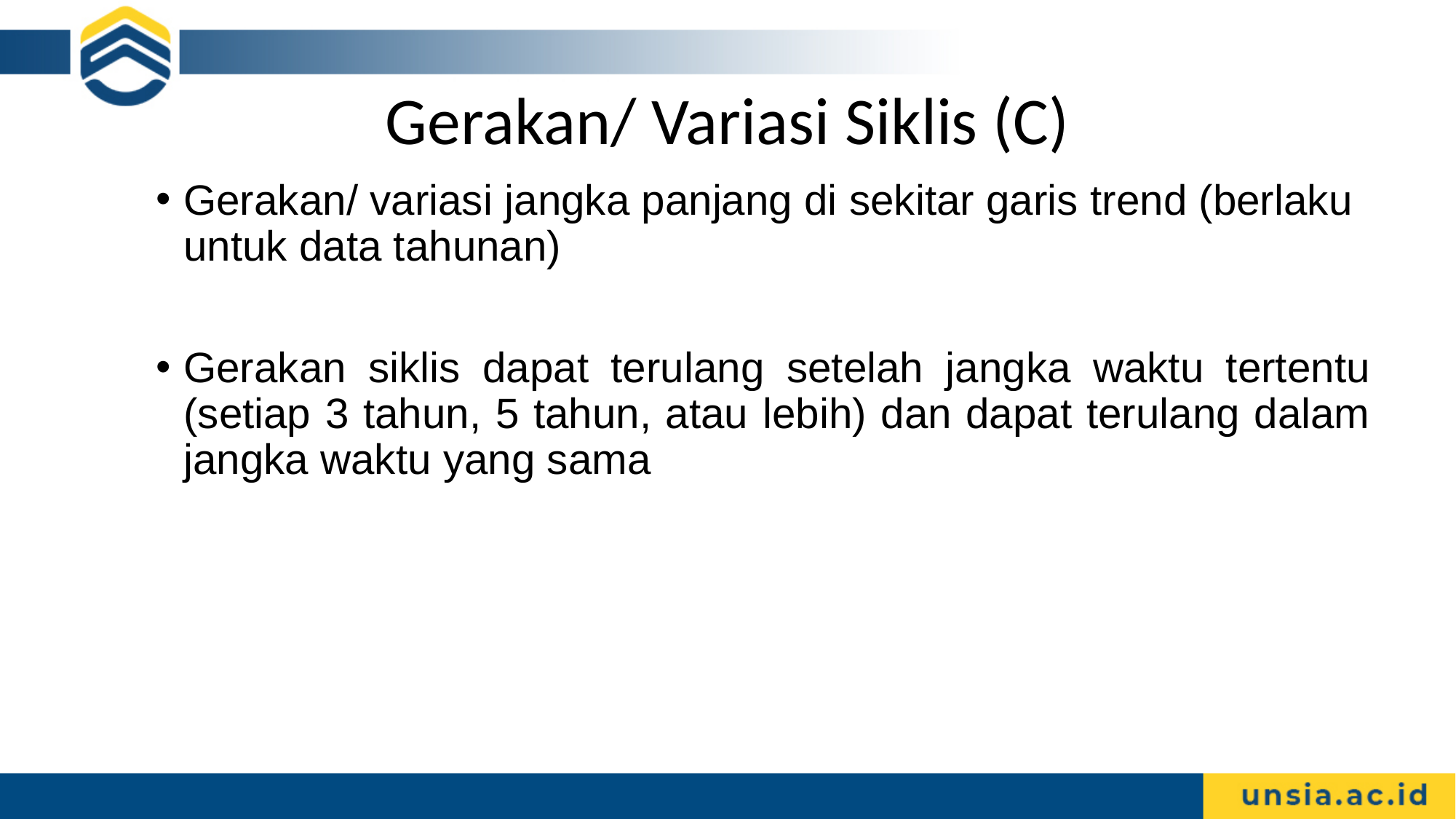

# Gerakan/ Variasi Siklis (C)
Gerakan/ variasi jangka panjang di sekitar garis trend (berlaku untuk data tahunan)

Gerakan siklis dapat terulang setelah jangka waktu tertentu (setiap 3 tahun, 5 tahun, atau lebih) dan dapat terulang dalam jangka waktu yang sama